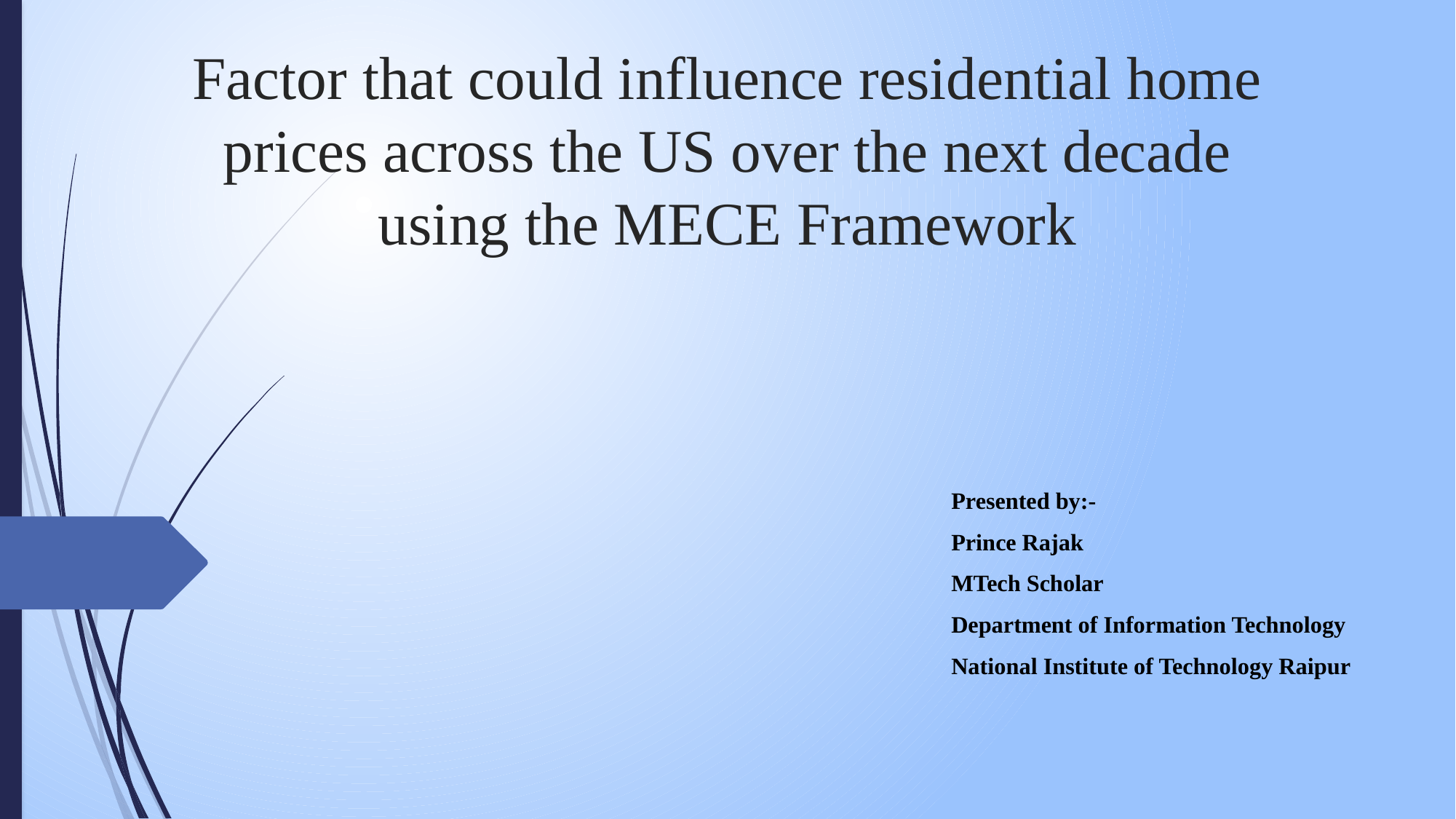

# Factor that could influence residential home prices across the US over the next decade using the MECE Framework
Presented by:-
Prince Rajak
MTech Scholar
Department of Information Technology
National Institute of Technology Raipur